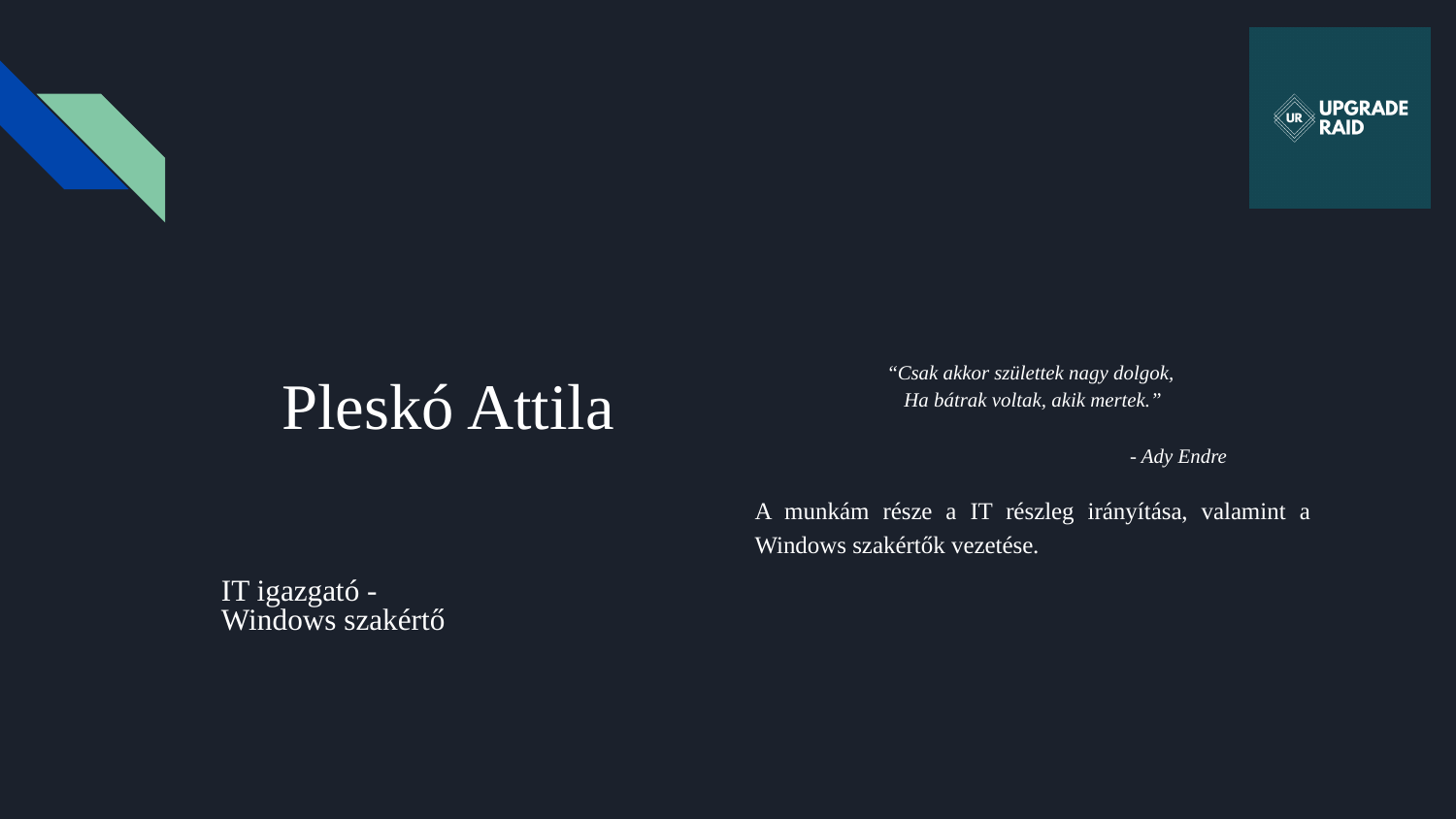

# Pleskó Attila
“Csak akkor születtek nagy dolgok,
Ha bátrak voltak, akik mertek.”
					- Ady Endre
A munkám része a IT részleg irányítása, valamint a Windows szakértők vezetése.
IT igazgató -
Windows szakértő